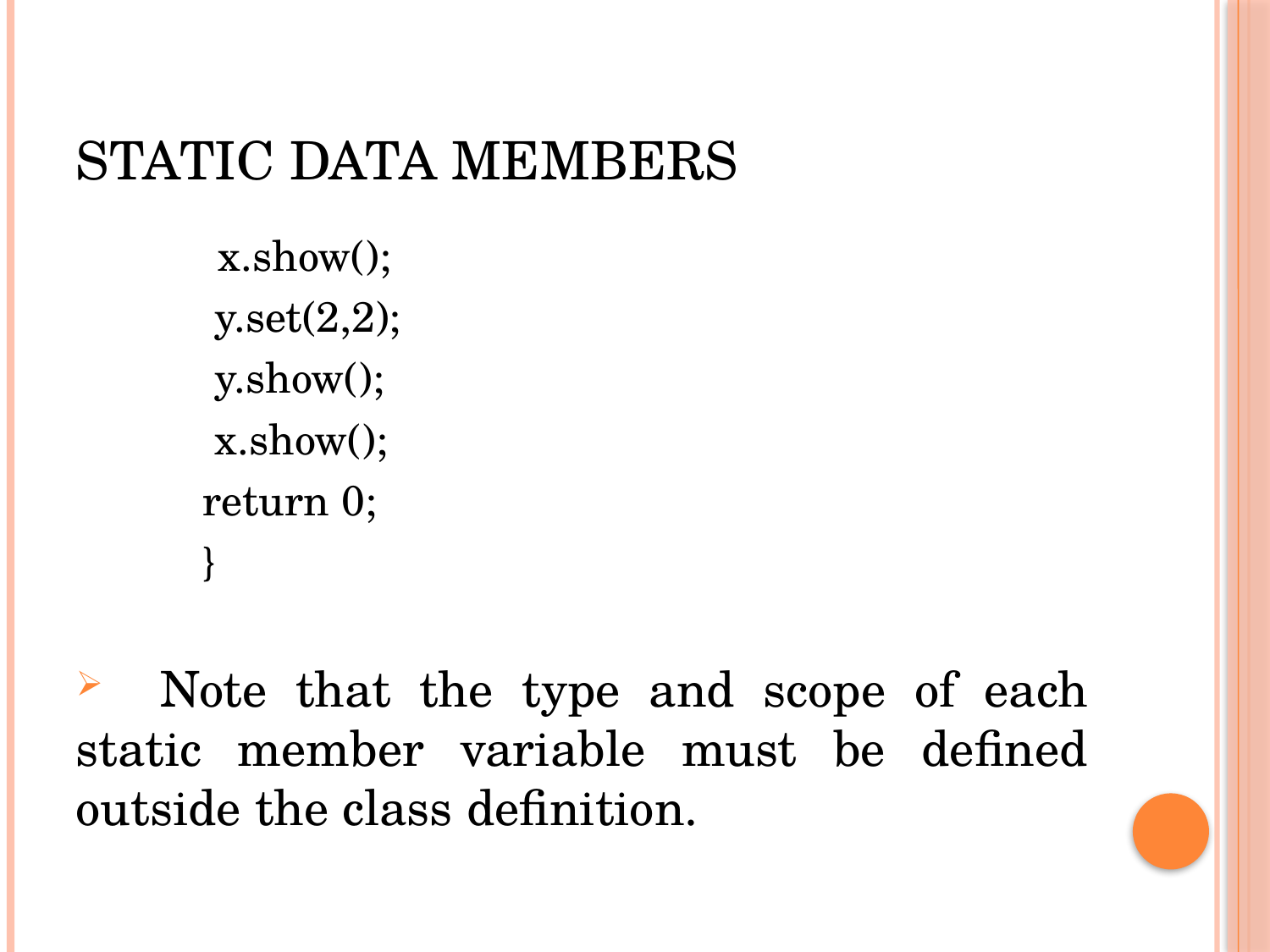

# Static Data members
            x.show();
 	 y.set(2,2);
 	 y.show();
 	 x.show();
  	return 0;
	}

  Note that the type and scope of each static member variable must be defined outside the class definition.